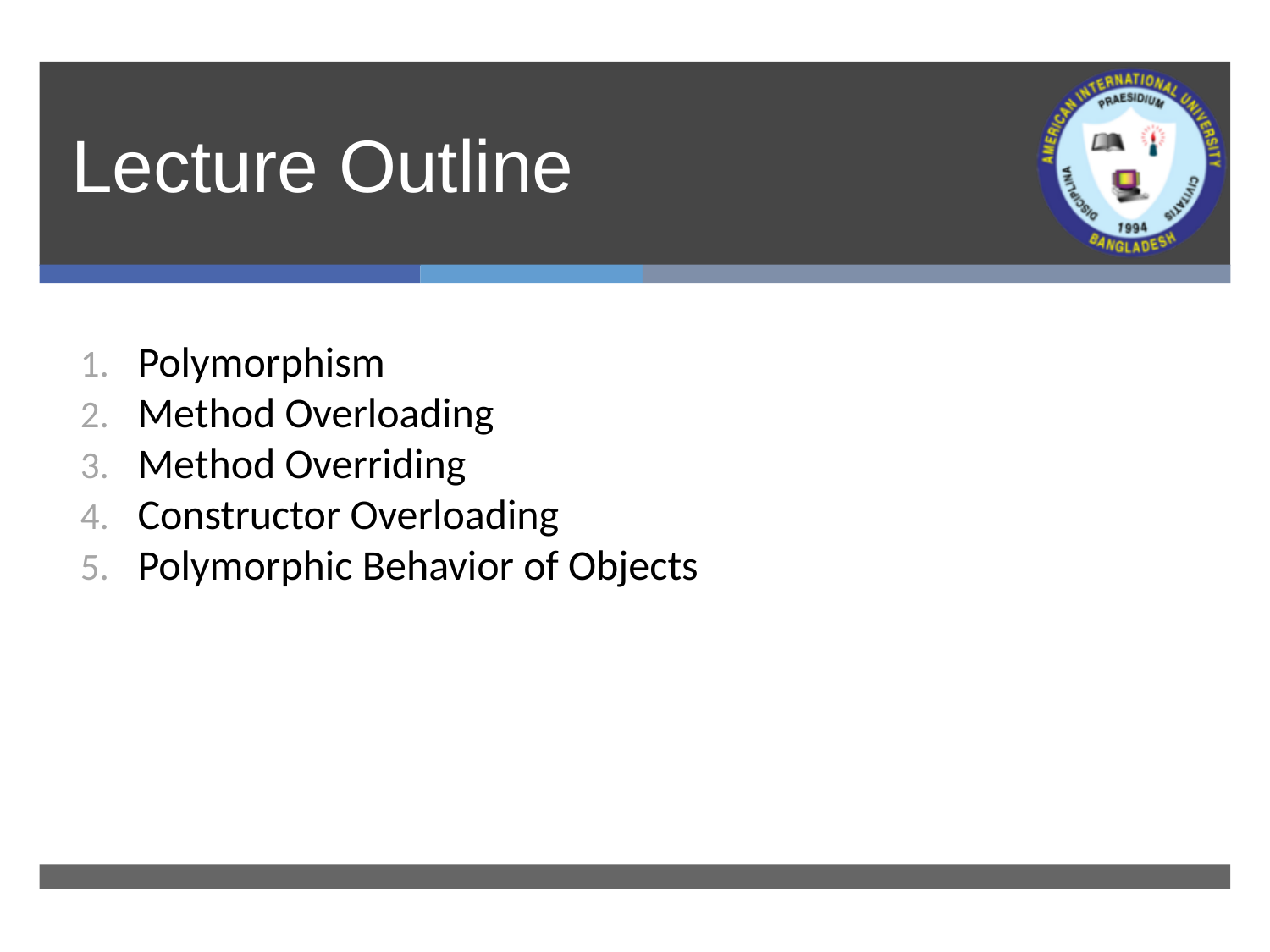

# Lecture Outline
 Polymorphism
 Method Overloading
 Method Overriding
 Constructor Overloading
 Polymorphic Behavior of Objects